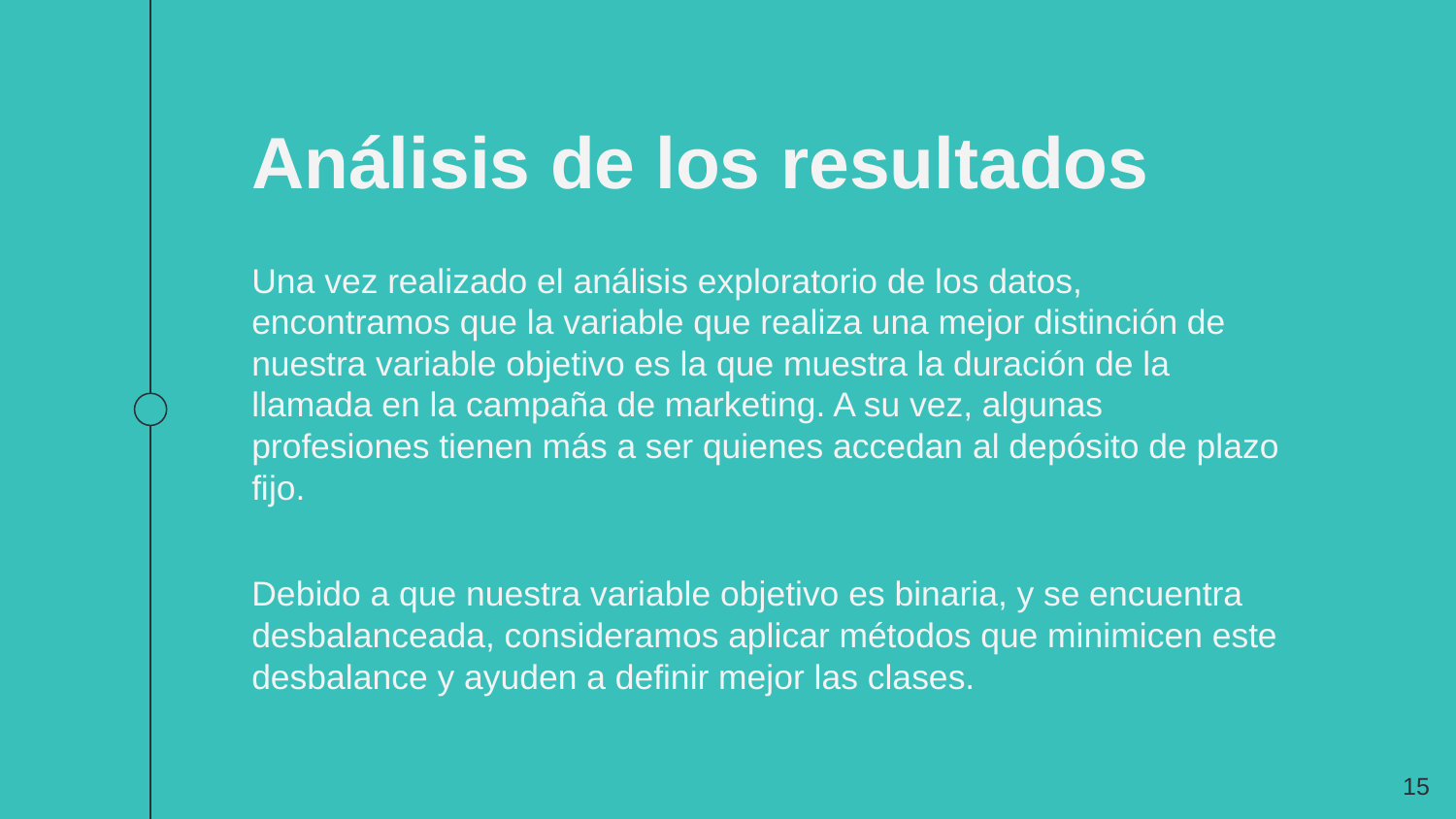

Análisis de los resultados
Una vez realizado el análisis exploratorio de los datos, encontramos que la variable que realiza una mejor distinción de nuestra variable objetivo es la que muestra la duración de la llamada en la campaña de marketing. A su vez, algunas profesiones tienen más a ser quienes accedan al depósito de plazo fijo.

Debido a que nuestra variable objetivo es binaria, y se encuentra desbalanceada, consideramos aplicar métodos que minimicen este desbalance y ayuden a definir mejor las clases.
15